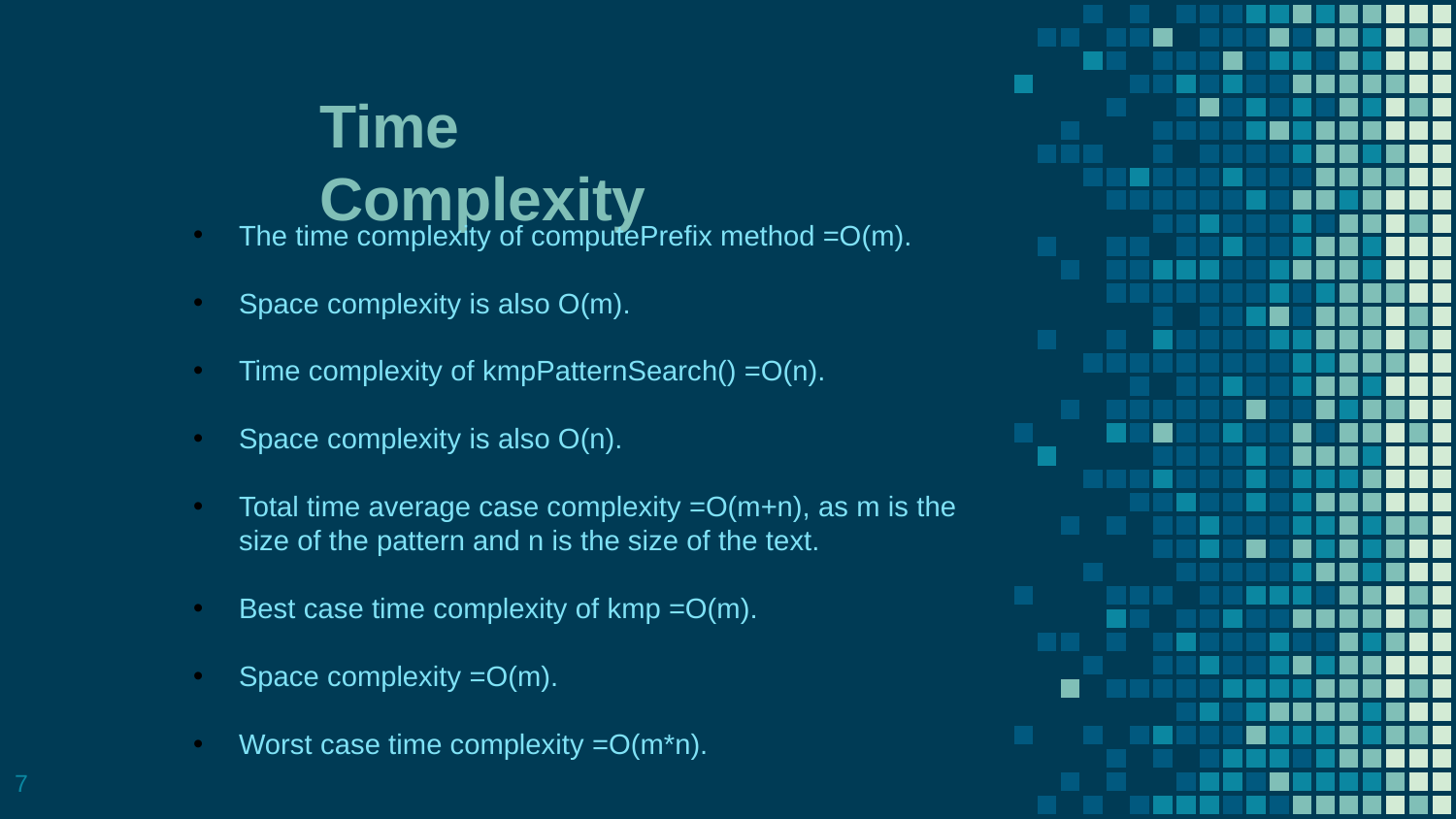

# Time  Complexity
The time complexity of computePrefix method =O(m).

Space complexity is also O(m).

Time complexity of kmpPatternSearch() =O(n).

Space complexity is also O(n).

Total time average case complexity =O(m+n), as m is the size of the pattern and n is the size of the text.

Best case time complexity of kmp =O(m).

Space complexity =O(m).

Worst case time complexity =O(m*n).

7